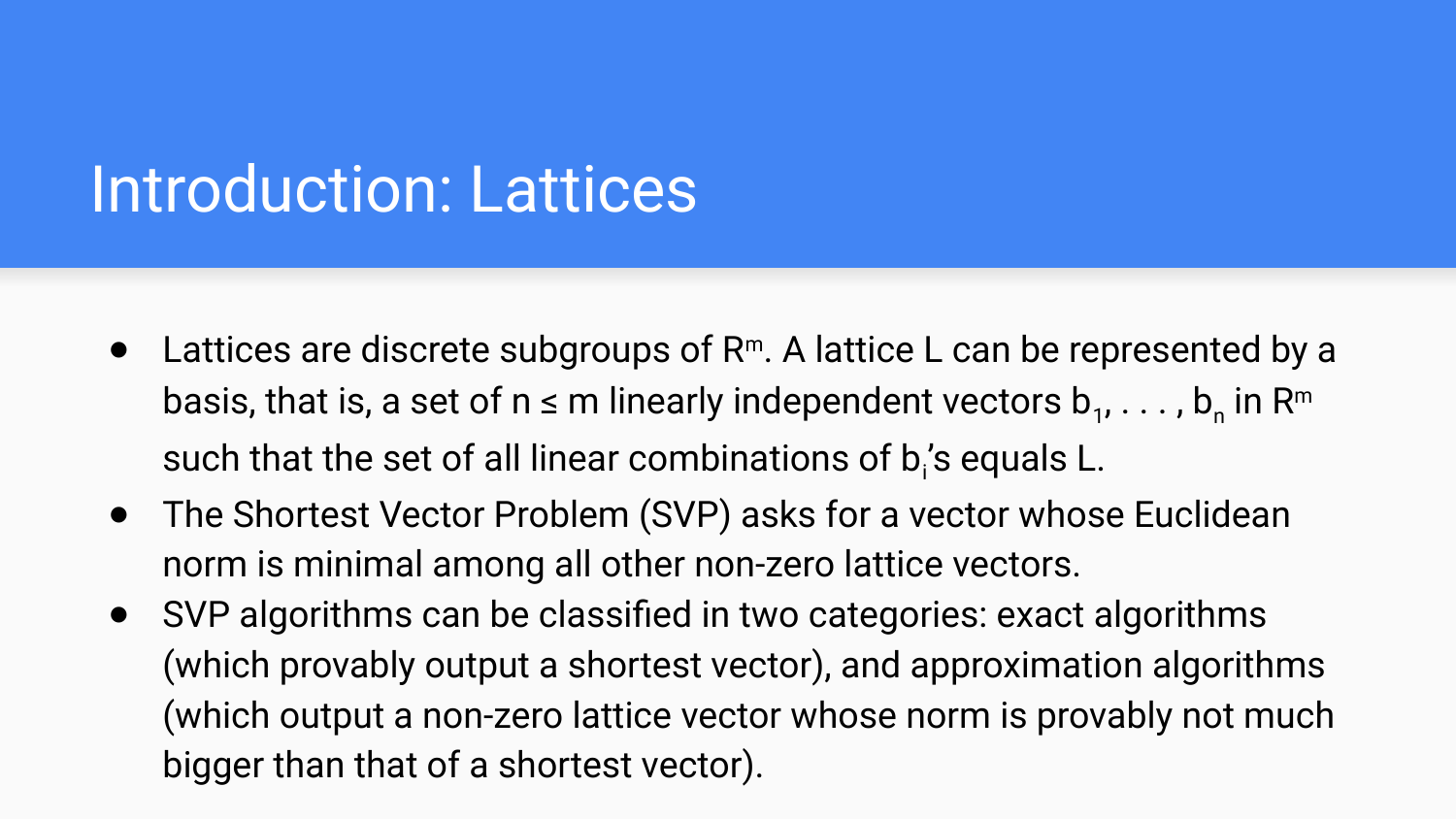

# Introduction: Lattices
Lattices are discrete subgroups of Rm. A lattice L can be represented by a basis, that is, a set of n ≤ m linearly independent vectors b1, . . . , bn in Rm such that the set of all linear combinations of bi’s equals L.
The Shortest Vector Problem (SVP) asks for a vector whose Euclidean norm is minimal among all other non-zero lattice vectors.
SVP algorithms can be classified in two categories: exact algorithms (which provably output a shortest vector), and approximation algorithms (which output a non-zero lattice vector whose norm is provably not much bigger than that of a shortest vector).